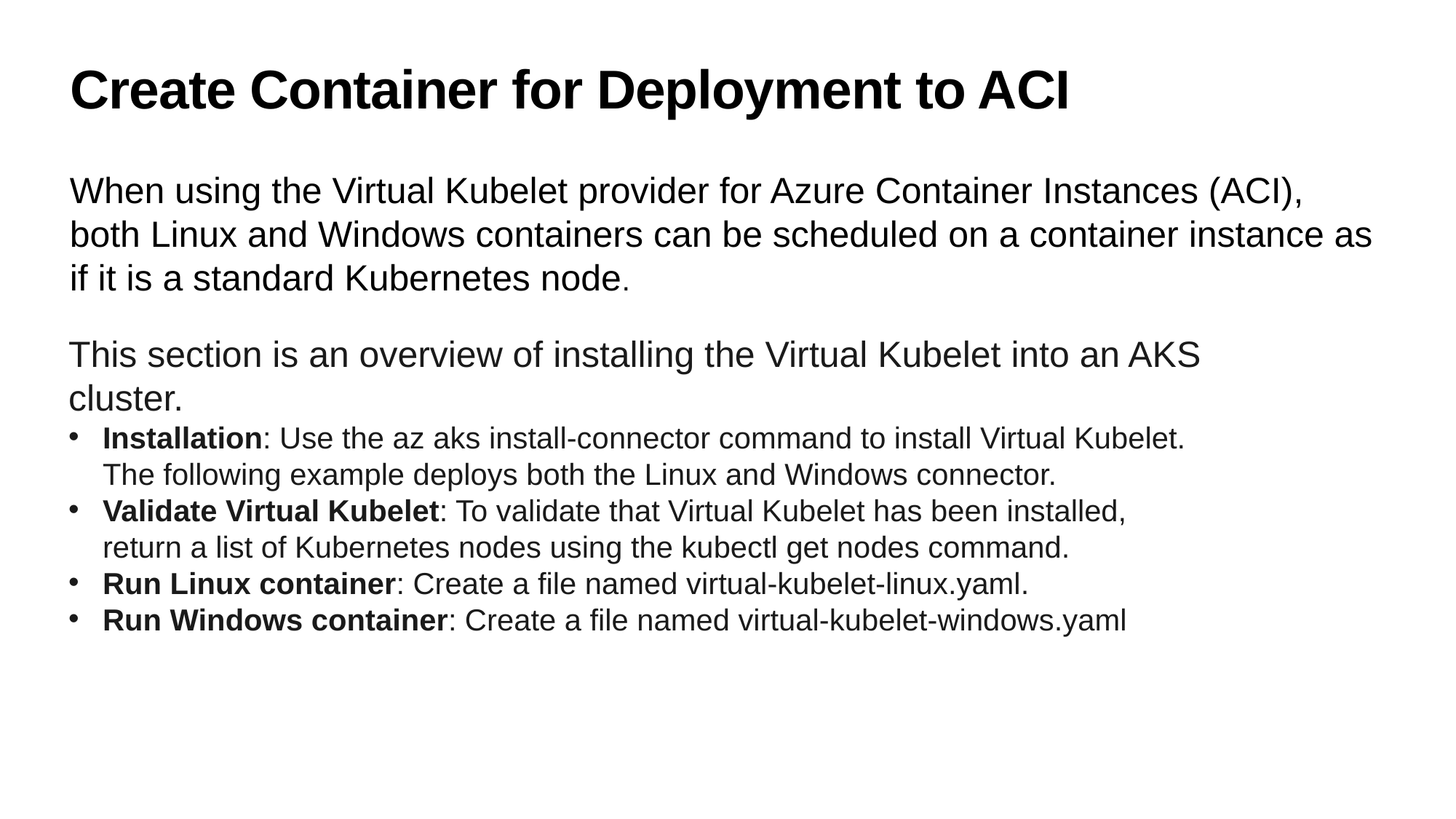

# Create Container for Deployment to ACI
When using the Virtual Kubelet provider for Azure Container Instances (ACI), both Linux and Windows containers can be scheduled on a container instance as if it is a standard Kubernetes node.
This section is an overview of installing the Virtual Kubelet into an AKS cluster.
Installation: Use the az aks install-connector command to install Virtual Kubelet. The following example deploys both the Linux and Windows connector.
Validate Virtual Kubelet: To validate that Virtual Kubelet has been installed, return a list of Kubernetes nodes using the kubectl get nodes command.
Run Linux container: Create a file named virtual-kubelet-linux.yaml.
Run Windows container: Create a file named virtual-kubelet-windows.yaml